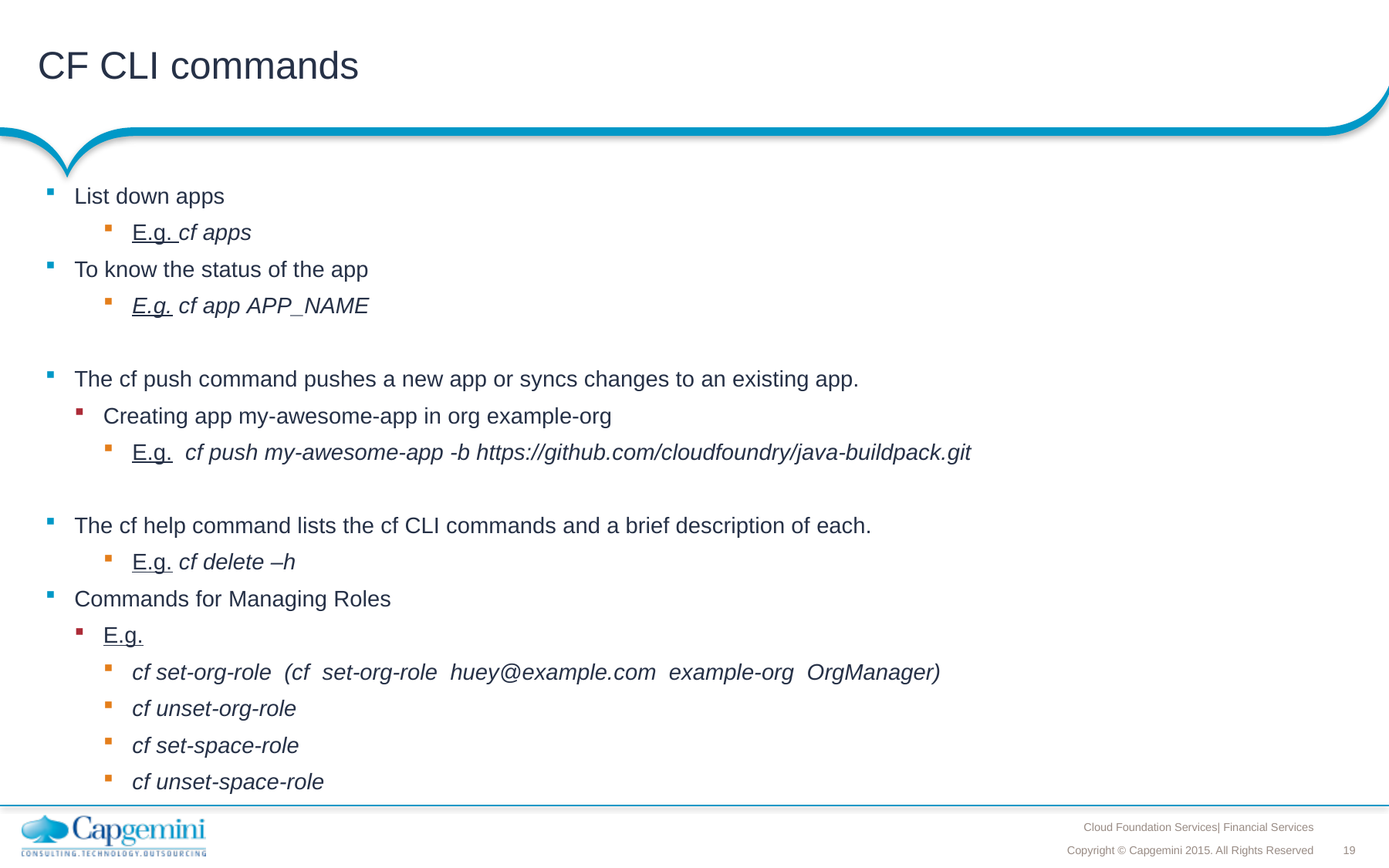

# CF CLI commands
List down apps
E.g. cf apps
To know the status of the app
E.g. cf app APP_NAME

The cf push command pushes a new app or syncs changes to an existing app.
Creating app my-awesome-app in org example-org
E.g.  cf push my-awesome-app -b https://github.com/cloudfoundry/java-buildpack.git

The cf help command lists the cf CLI commands and a brief description of each.
E.g. cf delete –h
Commands for Managing Roles
E.g.
cf set-org-role  (cf  set-org-role  huey@example.com  example-org  OrgManager)
cf unset-org-role
cf set-space-role
cf unset-space-role